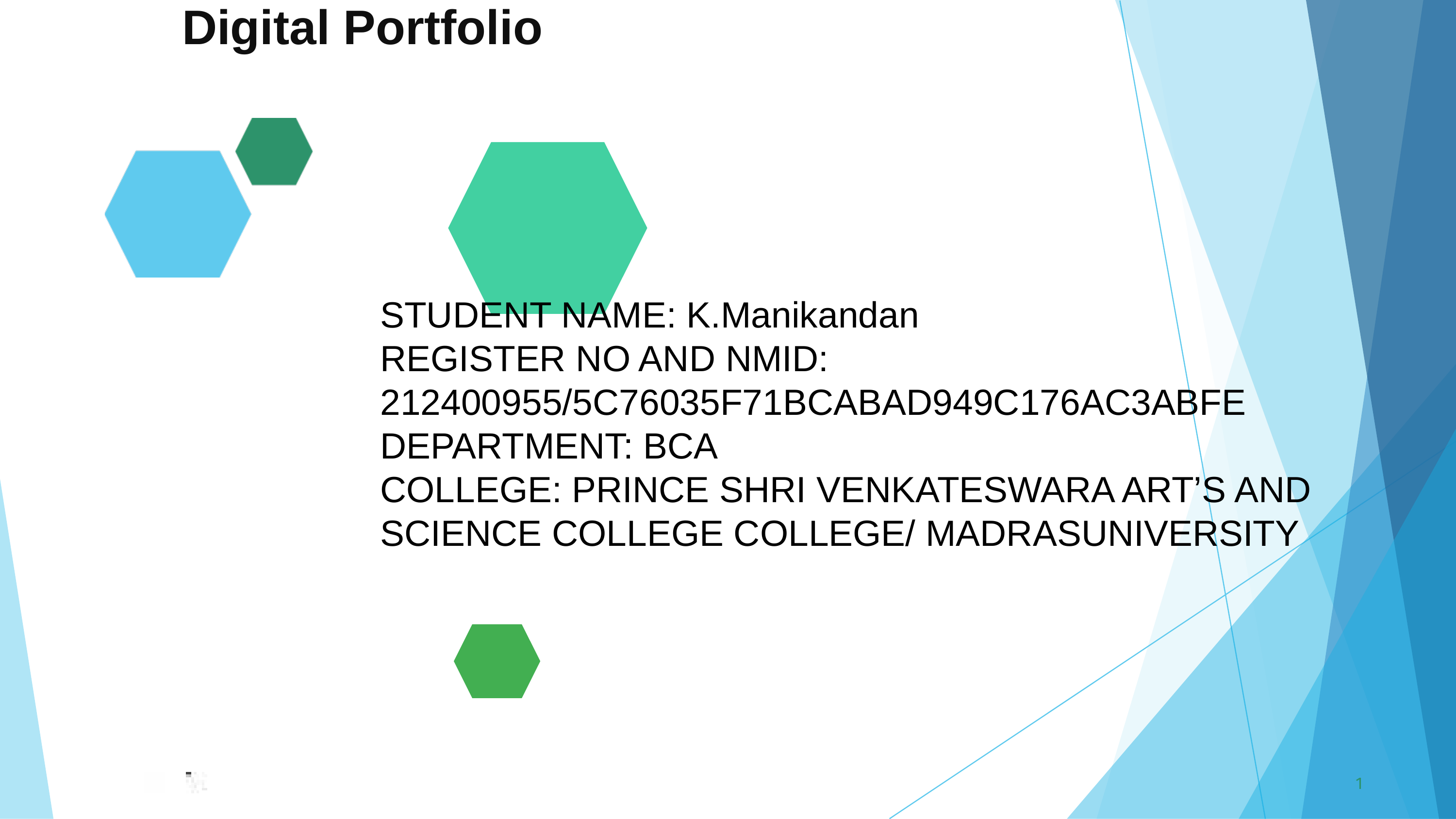

Digital Portfolio

STUDENT NAME: K.Manikandan
REGISTER NO AND NMID: 212400955/5C76035F71BCABAD949C176AC3ABFE
DEPARTMENT: BCA
COLLEGE: PRINCE SHRI VENKATESWARA ART’S AND SCIENCE COLLEGE COLLEGE/ MADRASUNIVERSITY

1